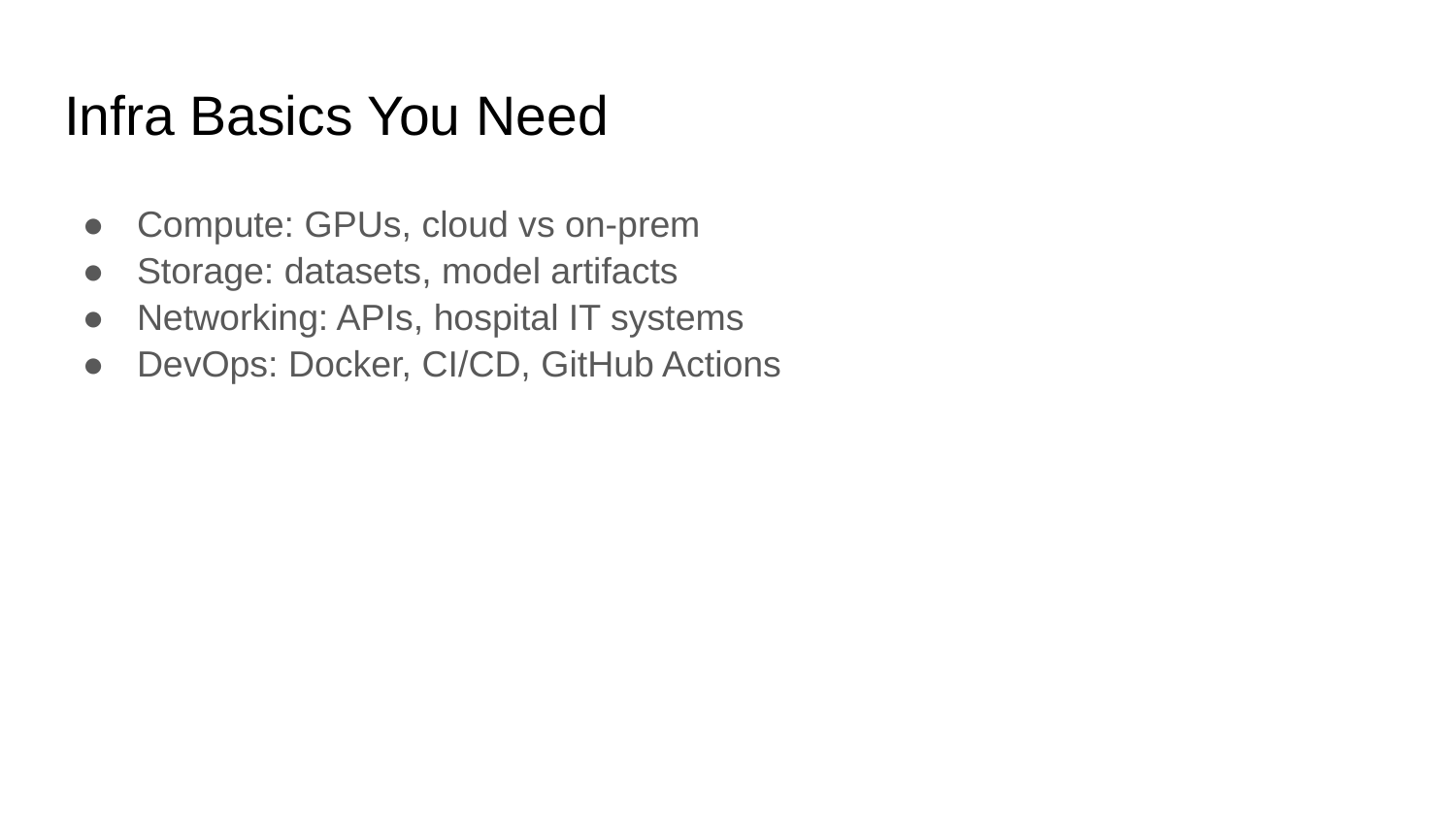

# Infra Basics You Need
Compute: GPUs, cloud vs on-prem
Storage: datasets, model artifacts
Networking: APIs, hospital IT systems
DevOps: Docker, CI/CD, GitHub Actions